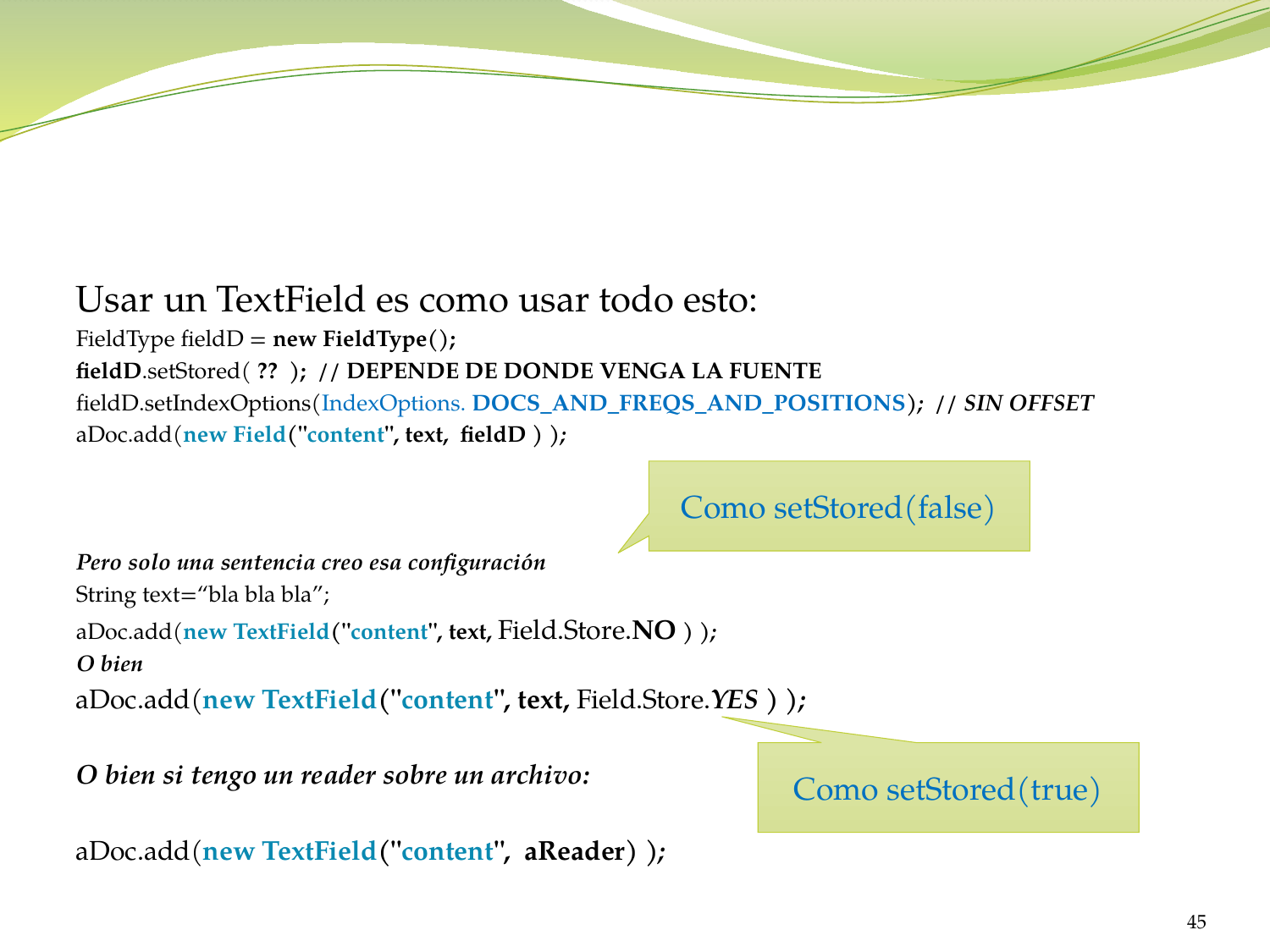

#
Usar un TextField es como usar todo esto:
FieldType fieldD = new FieldType();
fieldD.setStored( ??  );  // DEPENDE DE DONDE VENGA LA FUENTE
fieldD.setIndexOptions(IndexOptions. DOCS_AND_FREQS_AND_POSITIONS);  // SIN OFFSET
aDoc.add(new Field("content", text,  fieldD ) );

Pero solo una sentencia creo esa configuración
String text=“bla bla bla”;
aDoc.add(new TextField("content", text, Field.Store.NO ) );
O bien
aDoc.add(new TextField("content", text, Field.Store.YES ) );

O bien si tengo un reader sobre un archivo:

aDoc.add(new TextField("content",  aReader) );

Como setStored(false)
Como setStored(true)
45